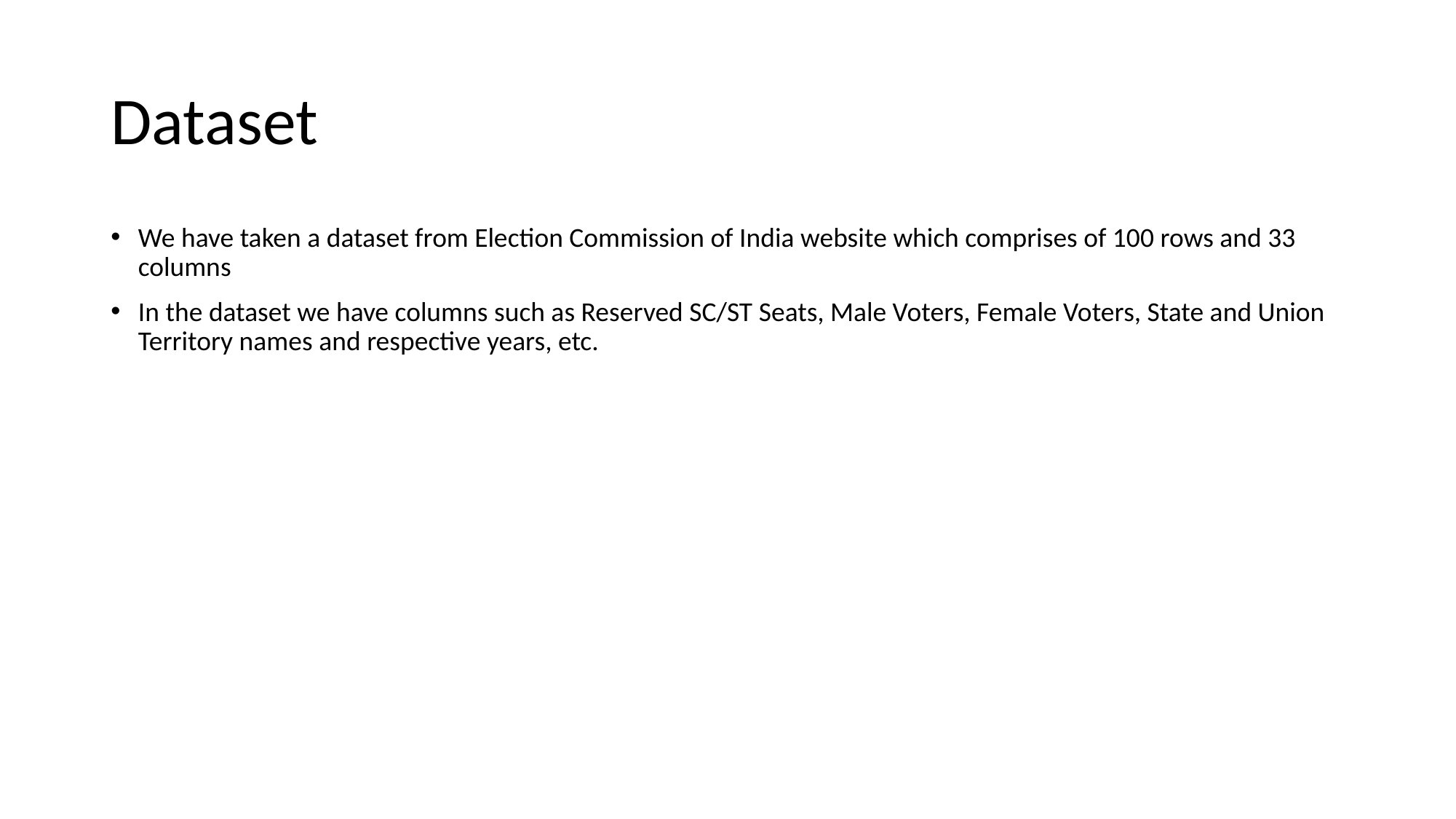

# Dataset
We have taken a dataset from Election Commission of India website which comprises of 100 rows and 33 columns
In the dataset we have columns such as Reserved SC/ST Seats, Male Voters, Female Voters, State and Union Territory names and respective years, etc.